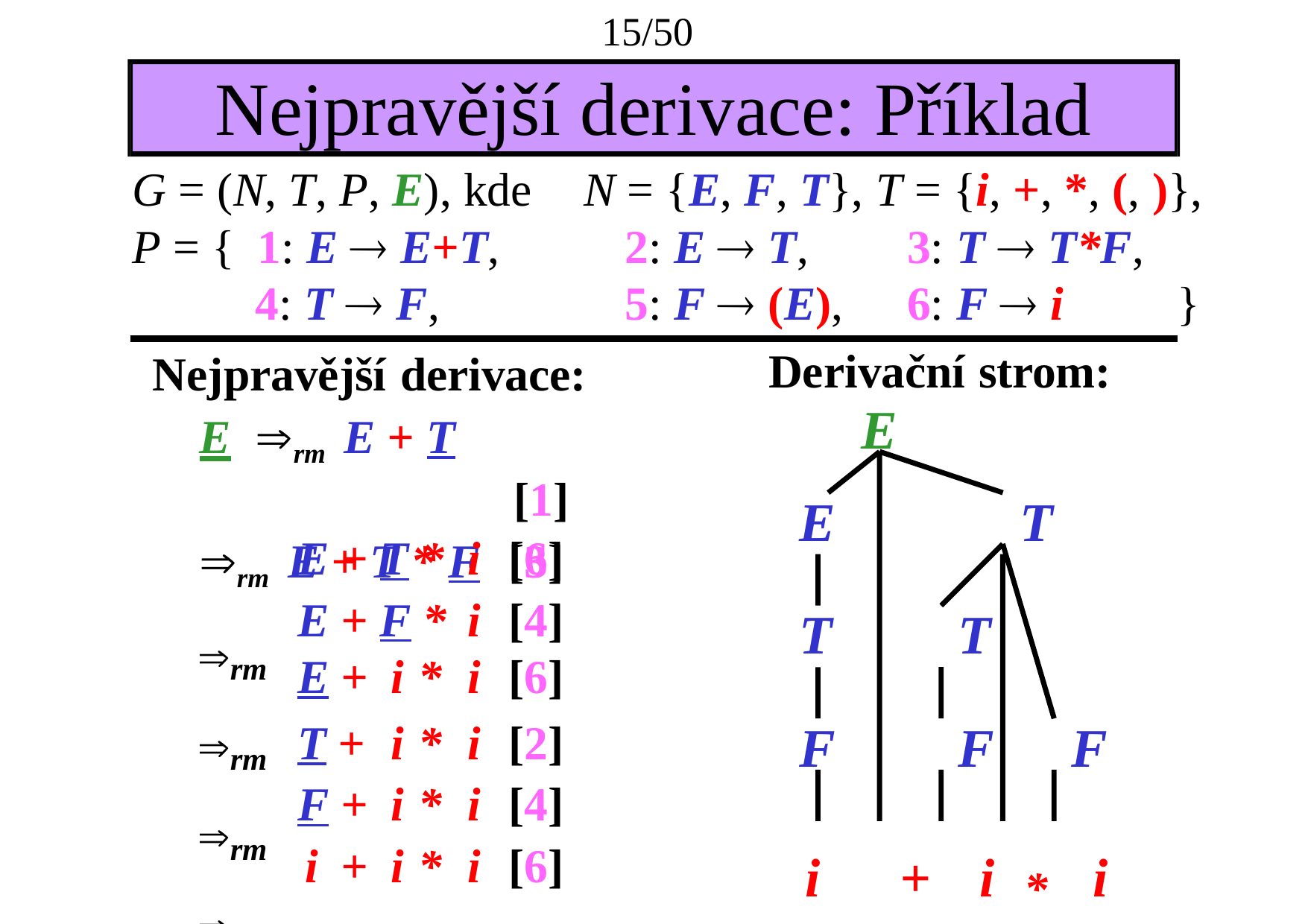

15/50
# Nejpravější derivace: Příklad
G = (N, T, P, E), kde	N = {E, F, T}, T = {i, +, *, (, )},
| P = { 1: E → E+T, | 2: E → T, | 3: T → T\*F, |  |
| --- | --- | --- | --- |
| 4: T → F, | 5: F → (E), | 6: F → i | } |
Nejpravější derivace:
E	⇒rm E + T	[1]
⇒rm E + T * F	[3]
⇒rm
⇒rm
⇒rm
⇒rm
⇒rm
⇒rm
Derivační strom:
E
E	T
T	T
F	F	F
i	+	i	*	i

| E + T \* |  |  | i | [6] |
| --- | --- | --- | --- | --- |
| E + F \* |  |  | i | [4] |
| E + |  | i \* | i | [6] |
| T + |  | i \* | i | [2] |
| F + |  | i \* | i | [4] |
| i | + | i \* | i | [6] |